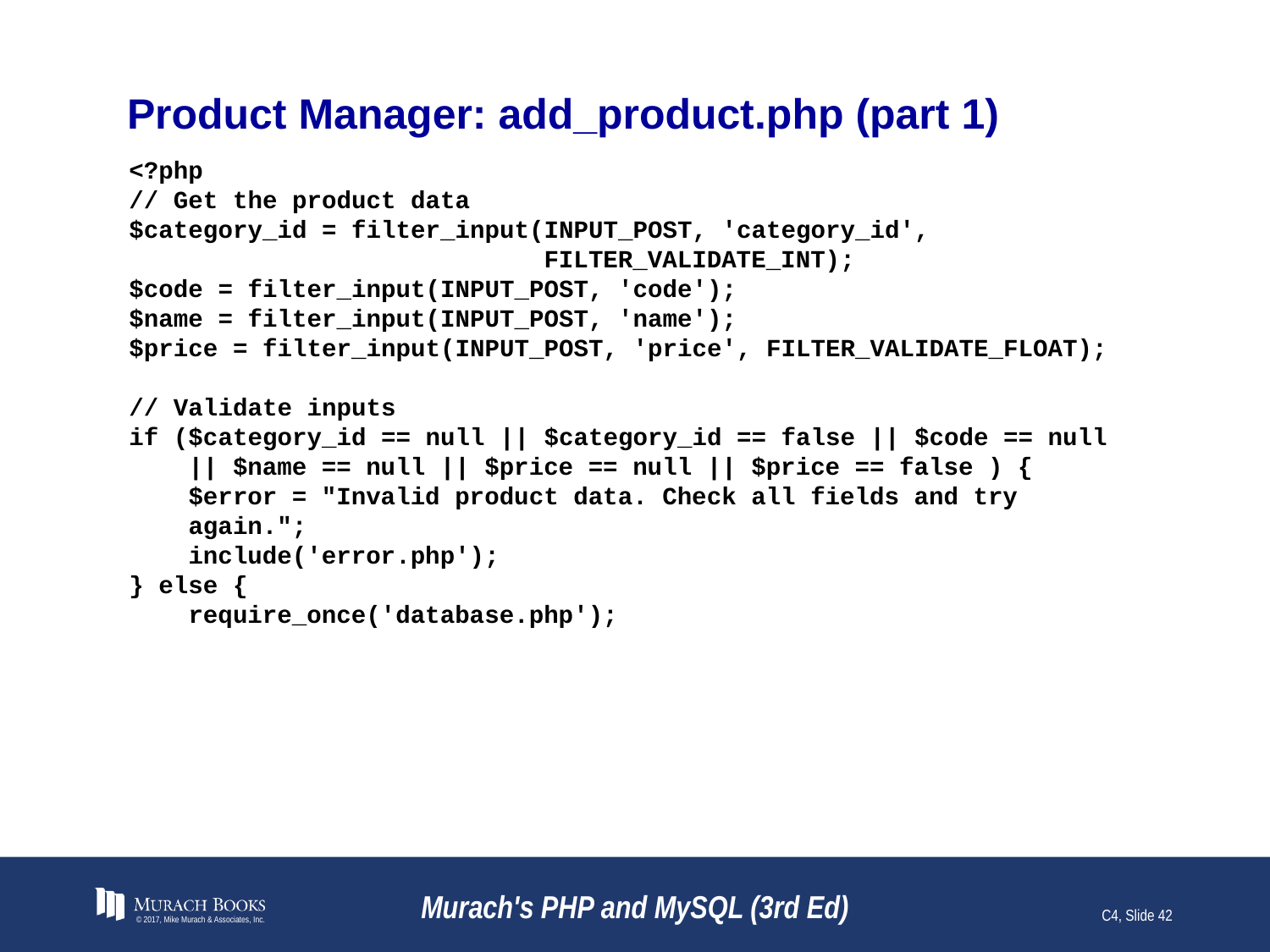

# Product Manager: add_product.php (part 1)
<?php
// Get the product data
$category_id = filter_input(INPUT_POST, 'category_id',
                            FILTER_VALIDATE_INT);
$code = filter_input(INPUT_POST, 'code');
$name = filter_input(INPUT_POST, 'name');
$price = filter_input(INPUT_POST, 'price', FILTER_VALIDATE_FLOAT);

// Validate inputs
if ($category_id == null || $category_id == false || $code == null
    || $name == null || $price == null || $price == false ) {
    $error = "Invalid product data. Check all fields and try
    again.";
    include('error.php');
} else {
    require_once('database.php');

© 2017, Mike Murach & Associates, Inc.
Murach's PHP and MySQL (3rd Ed)

C4, Slide 42